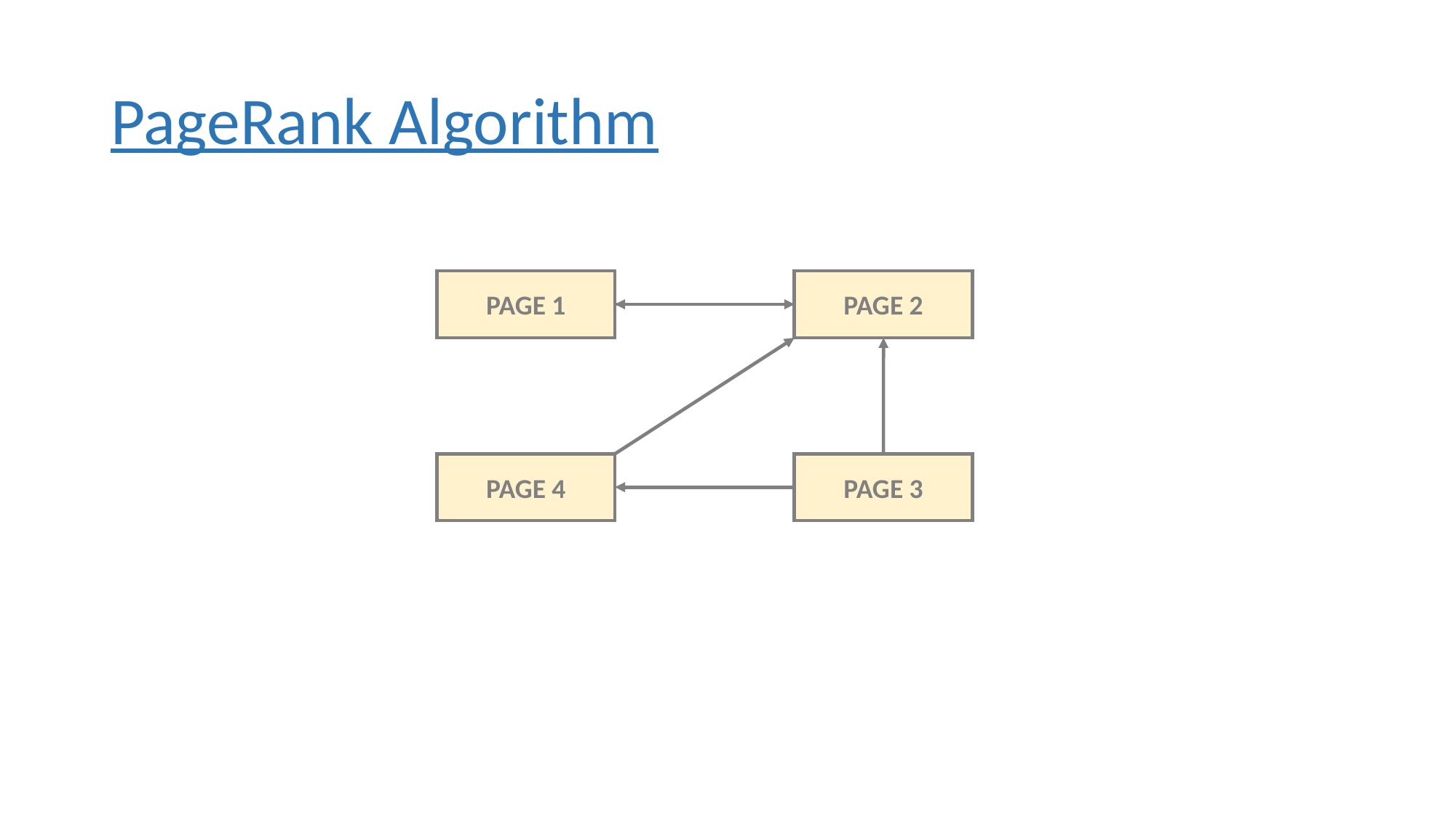

# PageRank Algorithm
PAGE 1
PAGE 2
PAGE 3
PAGE 4